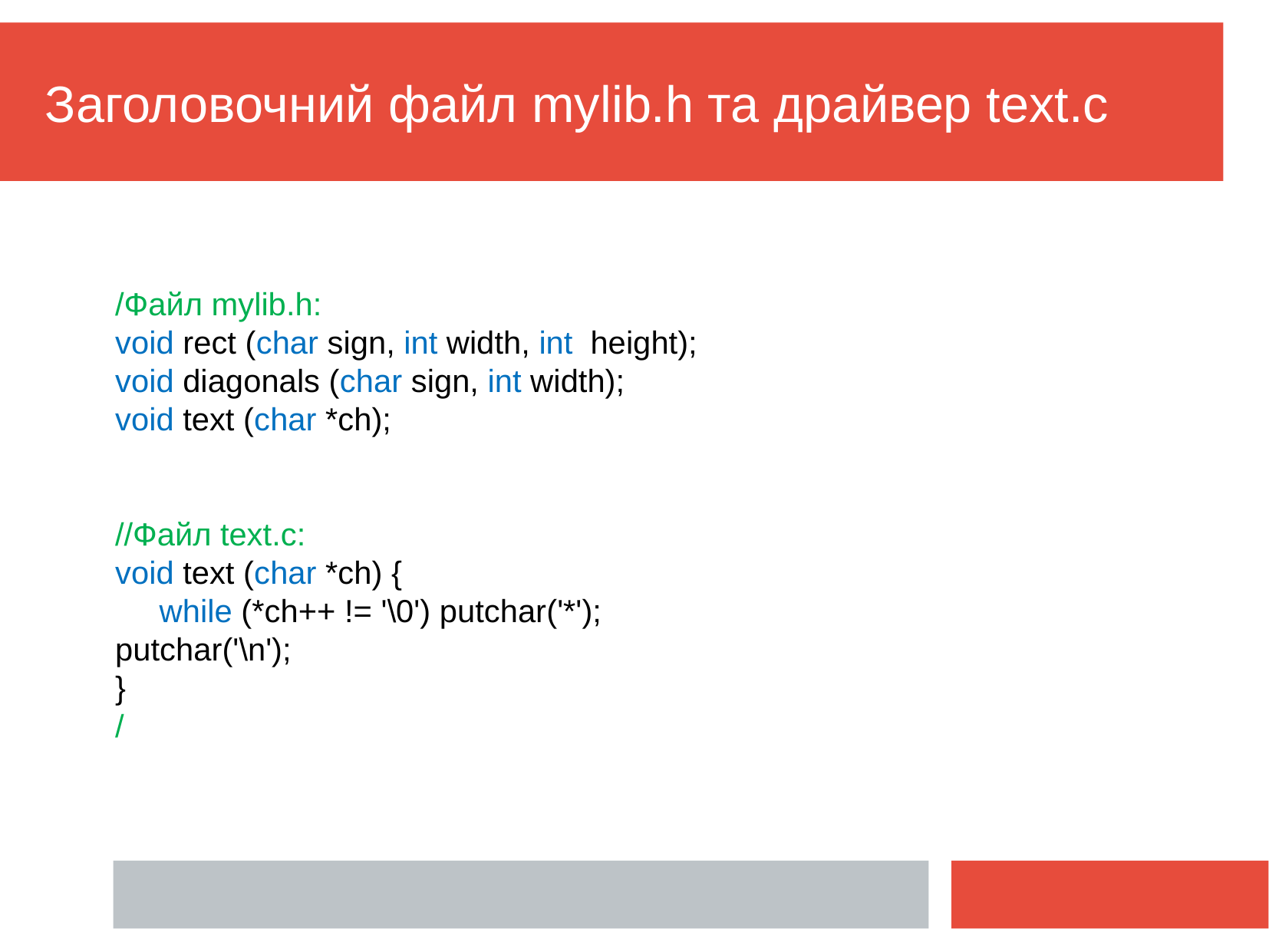

# Заголовочний файл mylib.h та драйвер text.c
/Файл mylib.h:
void rect (char sign, int width, int  height);
void diagonals (char sign, int width);
void text (char *ch);

//Файл text.c:
void text (char *ch) {
     while (*ch++ != '\0') putchar('*');
putchar('\n');
}
/